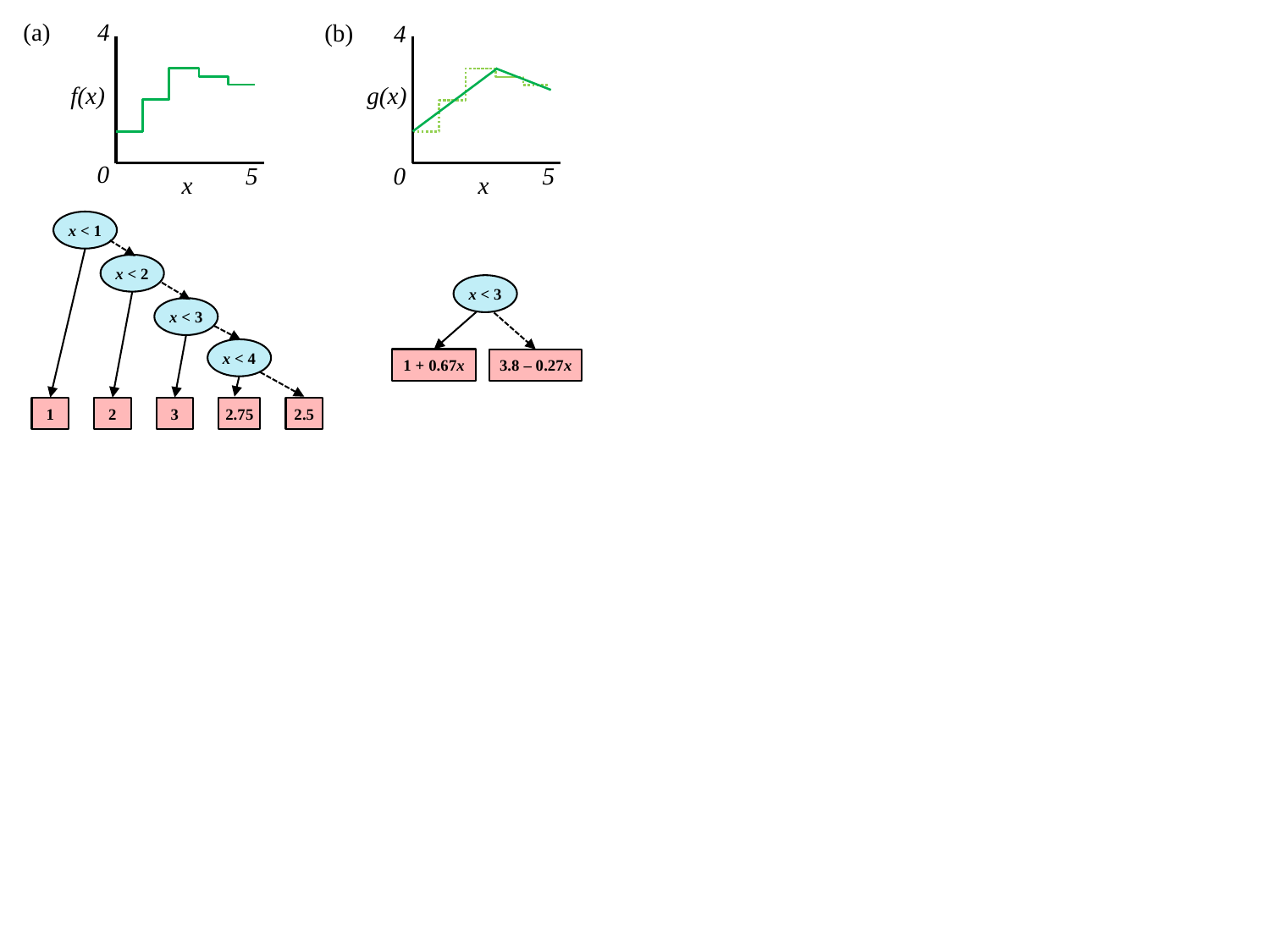

(a)
4
(b)
4
f(x)
g(x)
0
0
5
5
x
x
x < 1
x < 2
x < 3
x < 3
x < 4
1 + 0.67x
3.8 – 0.27x
1
2
3
2.75
2.5